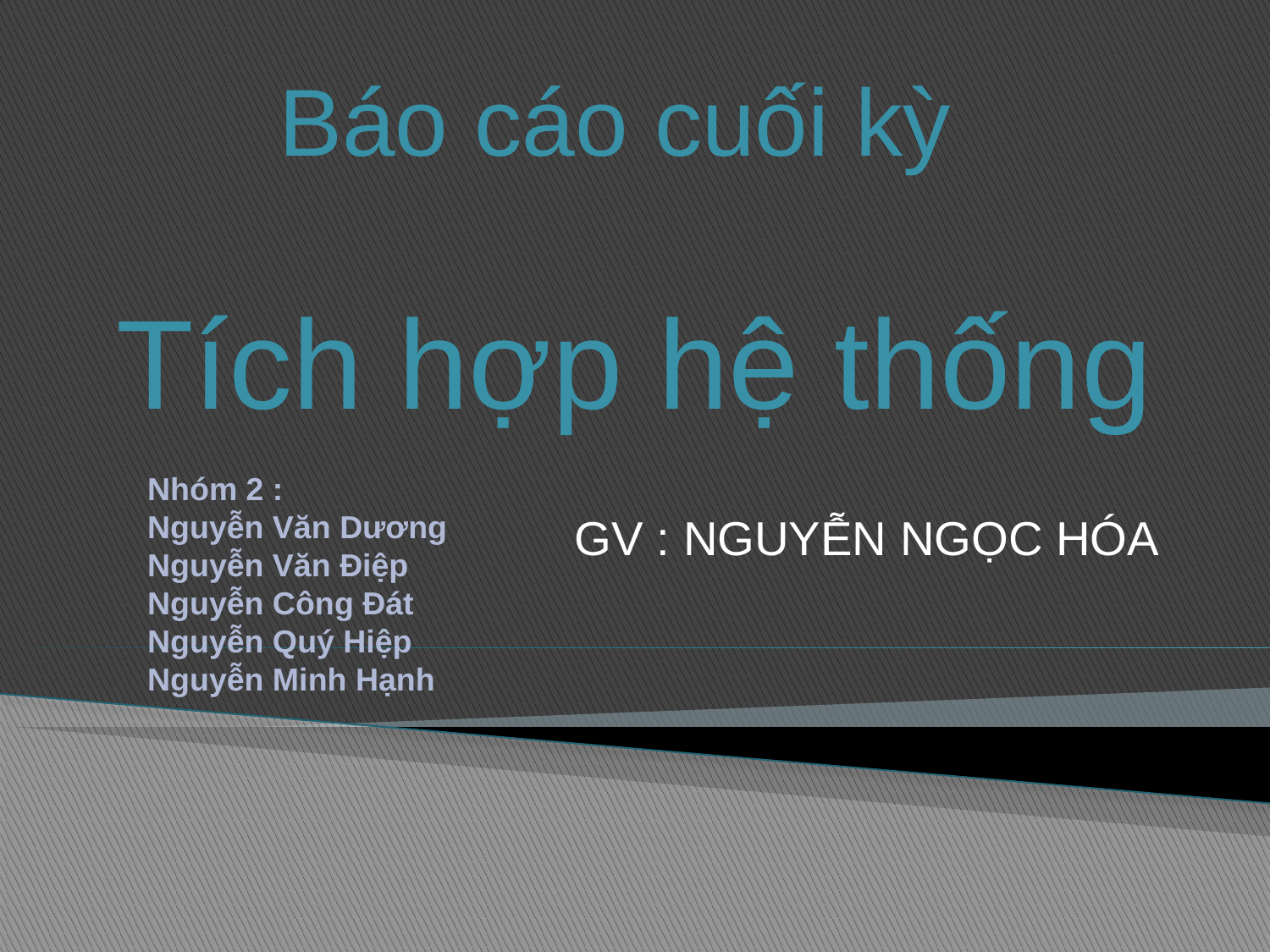

Báo cáo cuối kỳ
Tích hợp hệ thống
Nhóm 2 :
Nguyễn Văn Dương
Nguyễn Văn Điệp
Nguyễn Công Đát
Nguyễn Quý Hiệp
Nguyễn Minh Hạnh
GV : NGUYỄN NGỌC HÓA